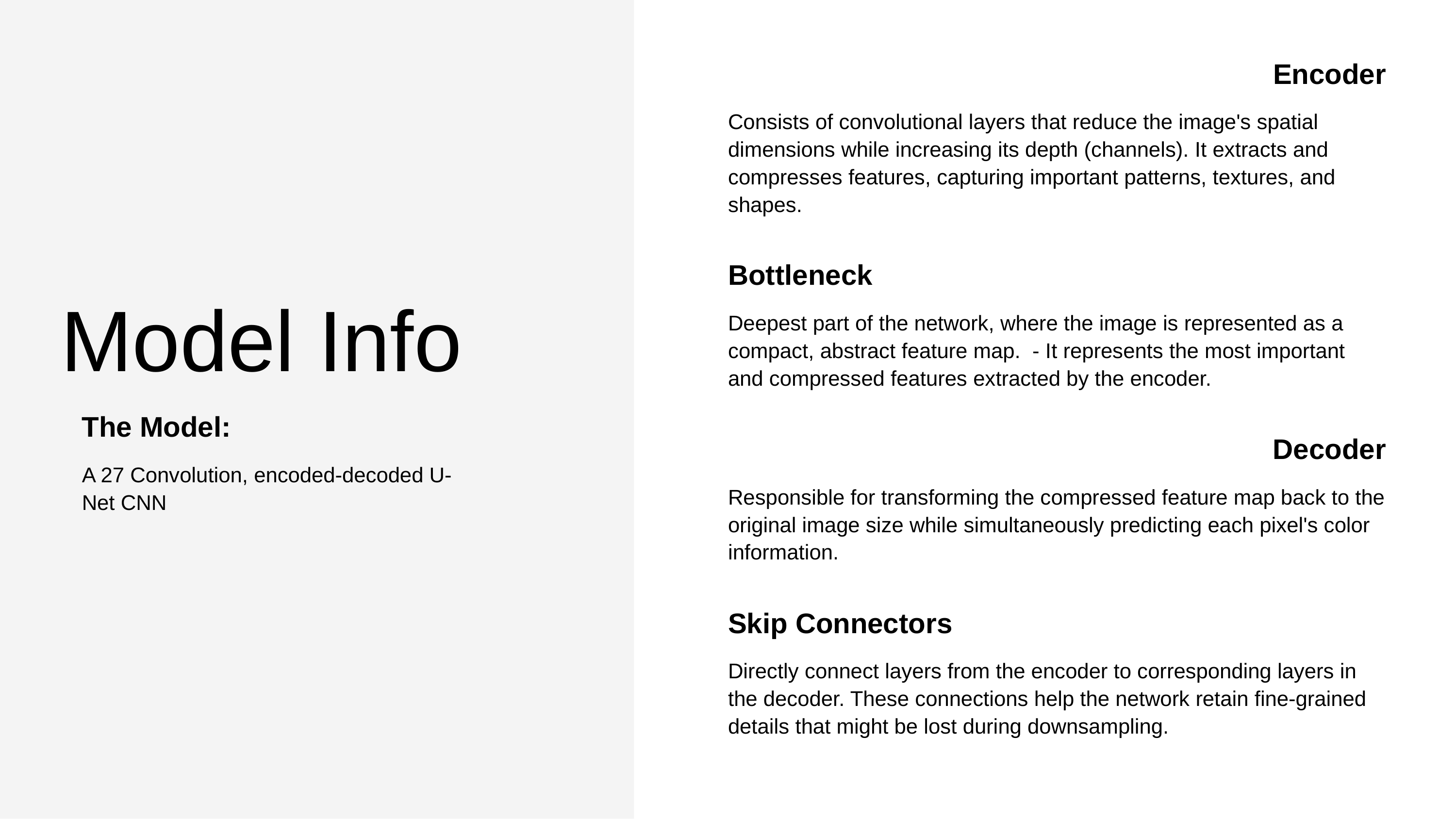

Encoder
Consists of convolutional layers that reduce the image's spatial dimensions while increasing its depth (channels). It extracts and compresses features, capturing important patterns, textures, and shapes.
Bottleneck
Deepest part of the network, where the image is represented as a compact, abstract feature map.  - It represents the most important and compressed features extracted by the encoder.
Model Info
The Model:
A 27 Convolution, encoded-decoded U-Net CNN
Decoder
Responsible for transforming the compressed feature map back to the original image size while simultaneously predicting each pixel's color information.
Skip Connectors
Directly connect layers from the encoder to corresponding layers in the decoder. These connections help the network retain fine-grained details that might be lost during downsampling.